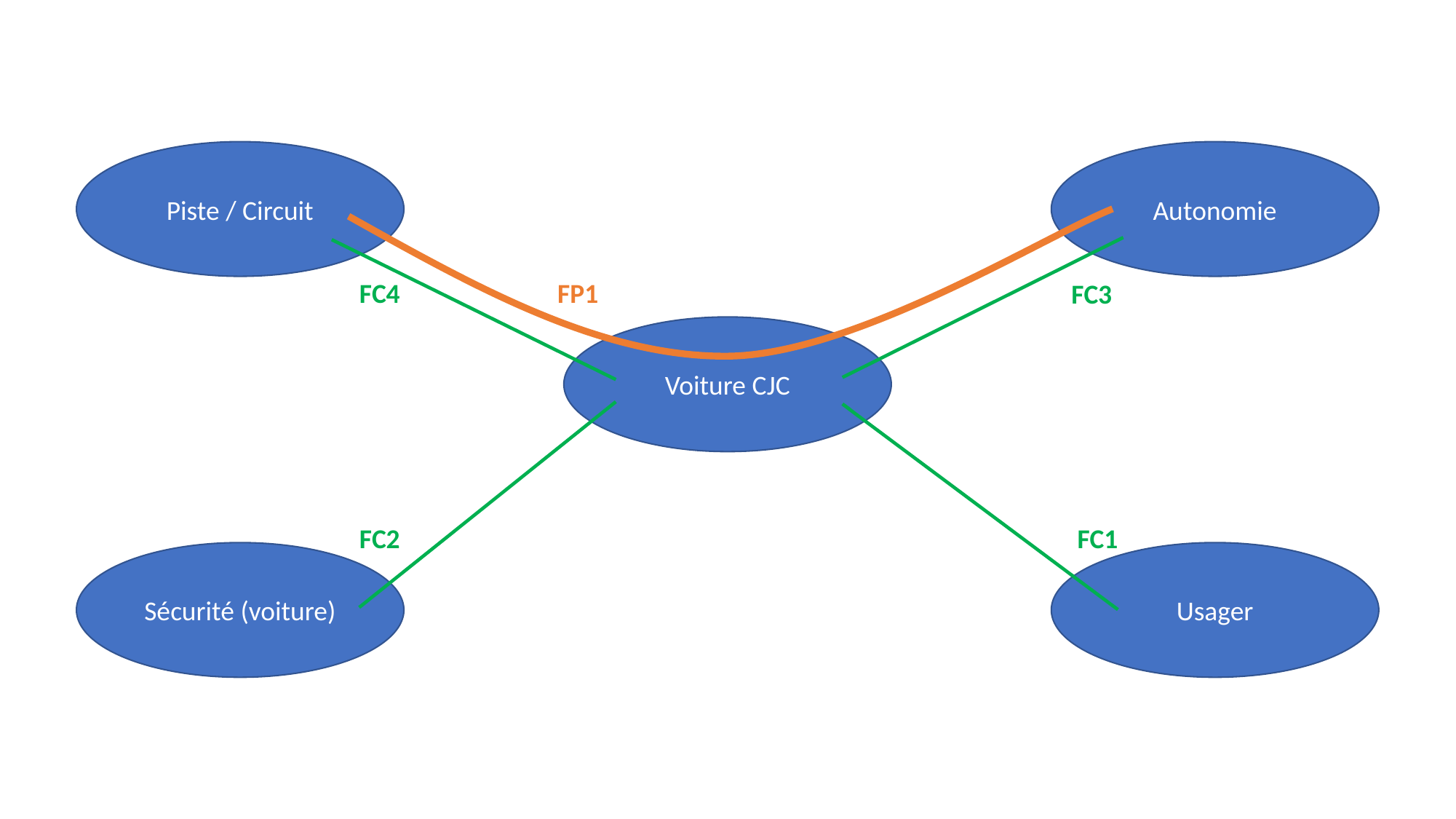

Piste / Circuit
Autonomie

FC4

FP1
FC3

Voiture CJC

FC2

FC1

Sécurité (voiture)
Usager